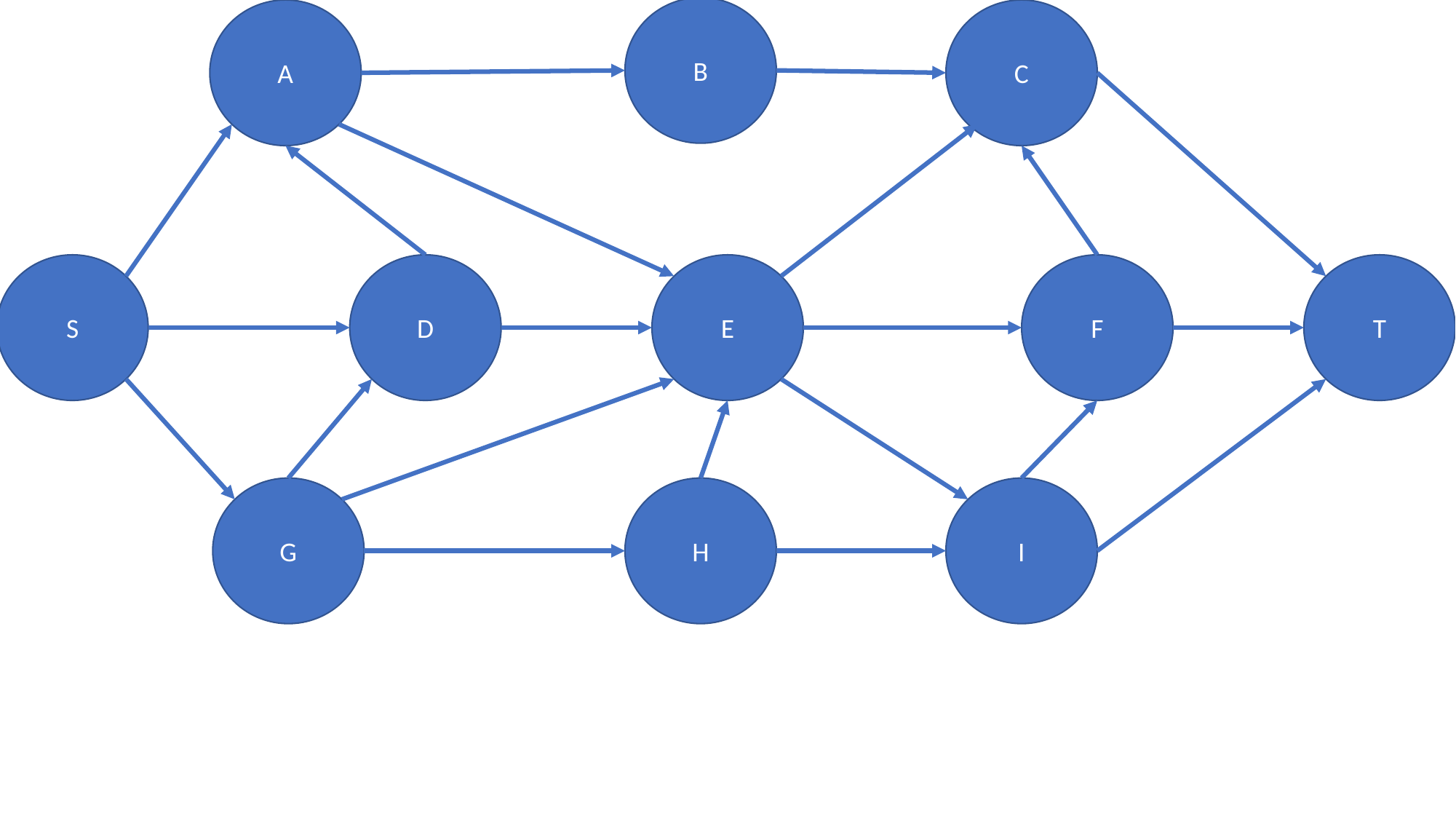

A
C
B
S
D
E
F
T
G
H
I